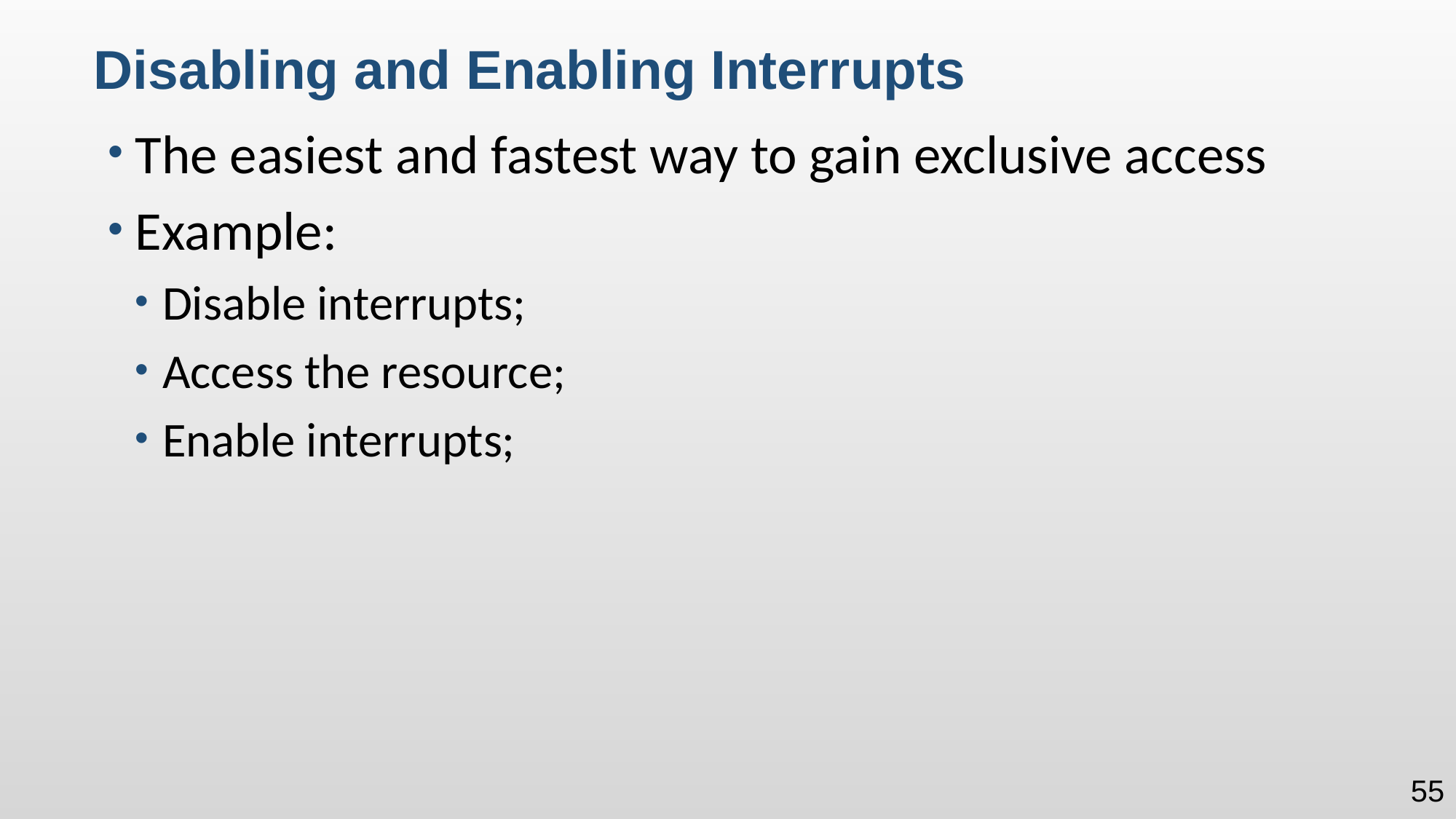

Disabling and Enabling Interrupts
The easiest and fastest way to gain exclusive access
Example:
Disable interrupts;
Access the resource;
Enable interrupts;

55